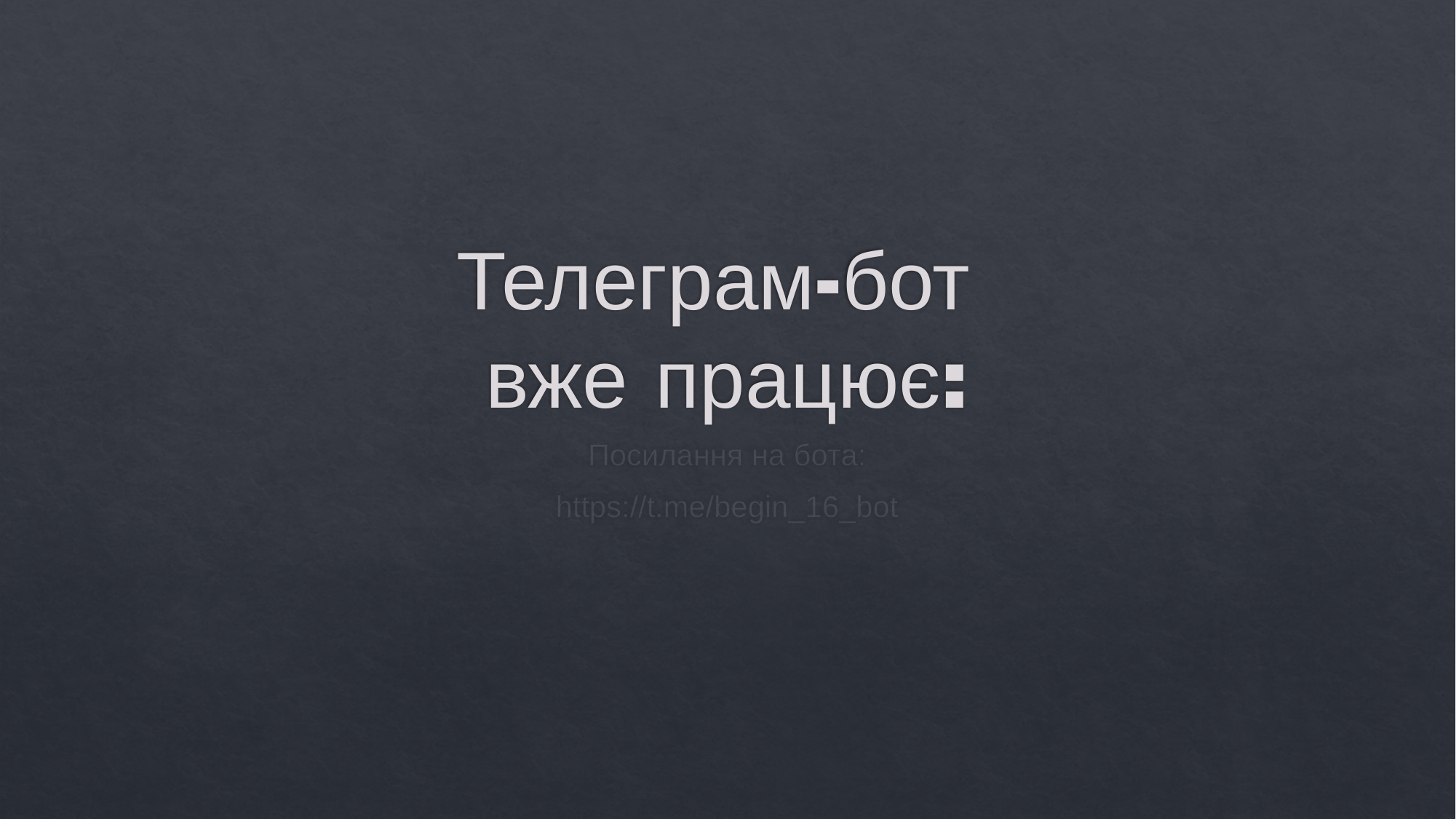

# Телеграм-бот вже працює:
Посилання на бота:
https://t.me/begin_16_bot